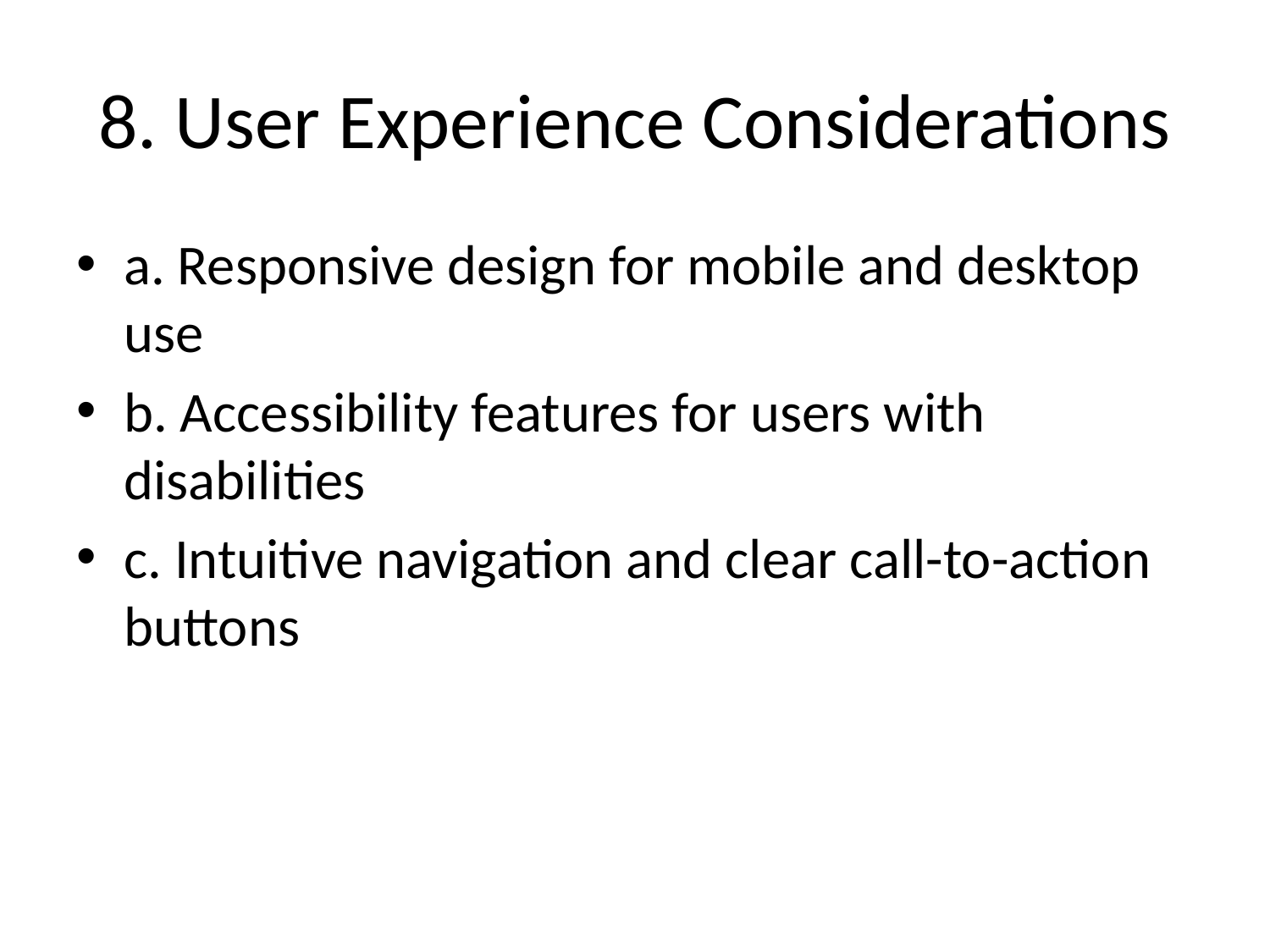

# 8. User Experience Considerations
a. Responsive design for mobile and desktop use
b. Accessibility features for users with disabilities
c. Intuitive navigation and clear call-to-action buttons